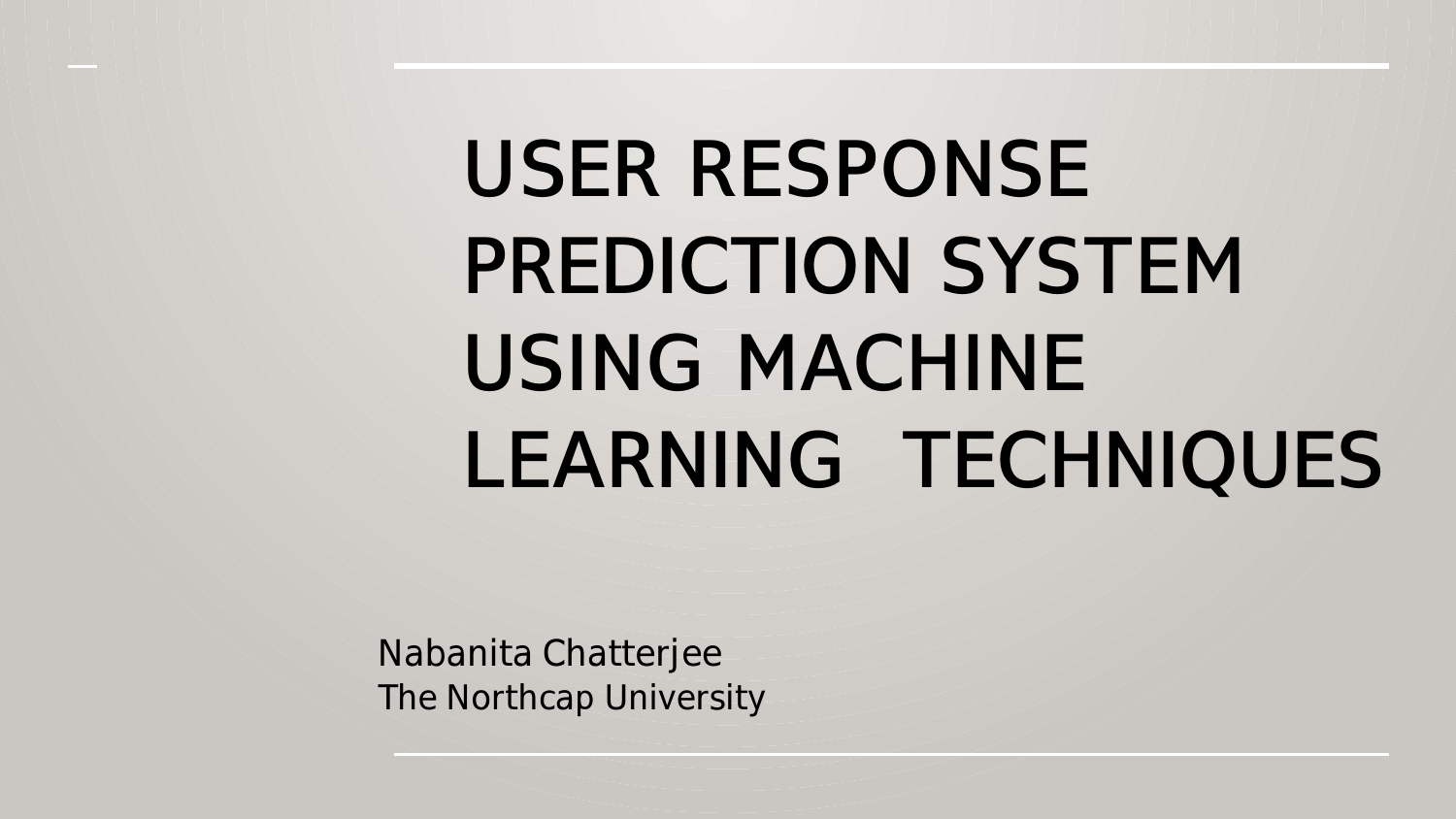

# User Response  Prediction System Using Machine Learning  Techniques
Nabanita Chatterjee
The Northcap University